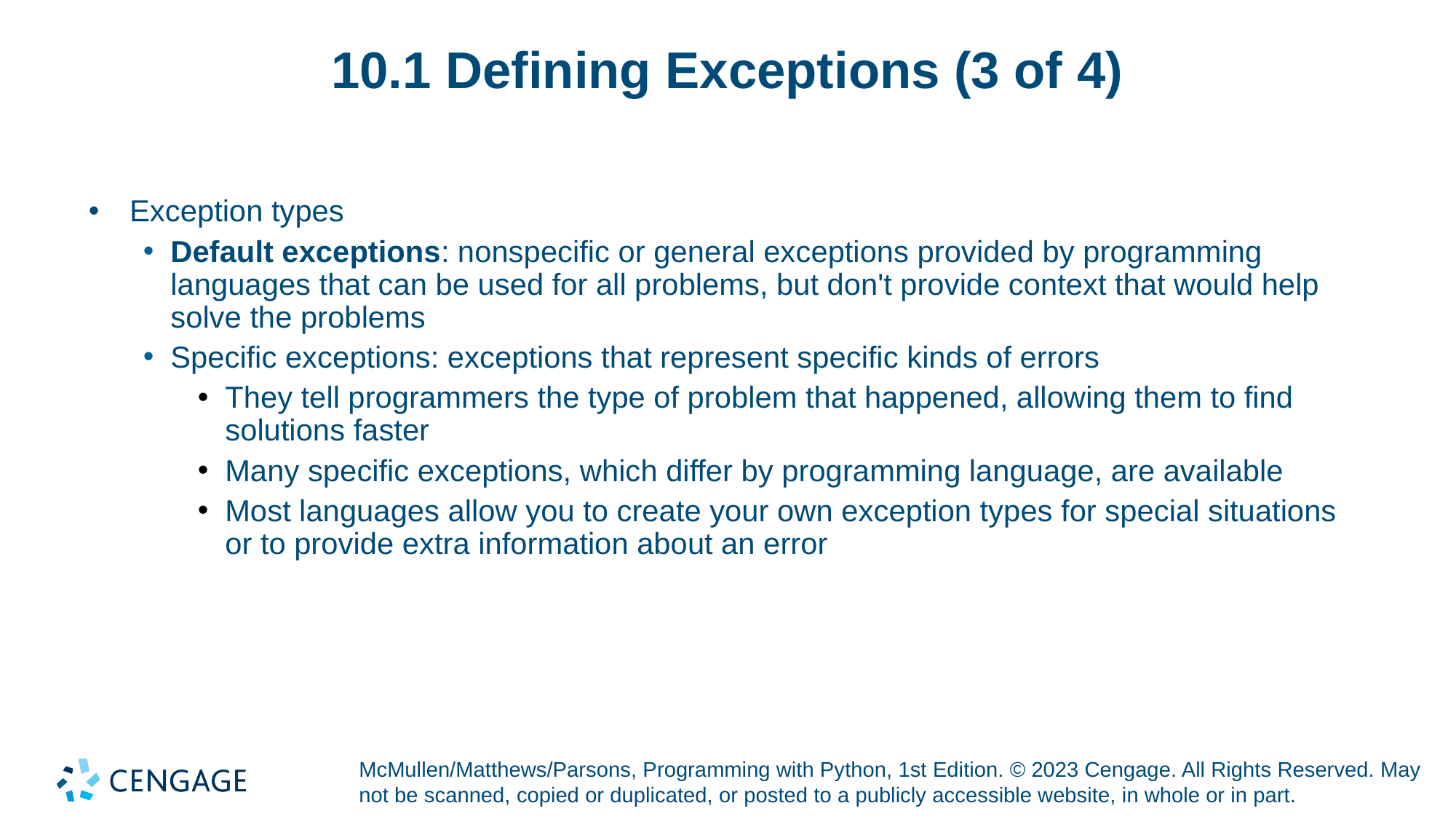

# 10.1 Defining Exceptions (3 of 4)
Exception types
Default exceptions: nonspecific or general exceptions provided by programming languages that can be used for all problems, but don't provide context that would help solve the problems
Specific exceptions: exceptions that represent specific kinds of errors
They tell programmers the type of problem that happened, allowing them to find solutions faster
Many specific exceptions, which differ by programming language, are available
Most languages allow you to create your own exception types for special situations or to provide extra information about an error